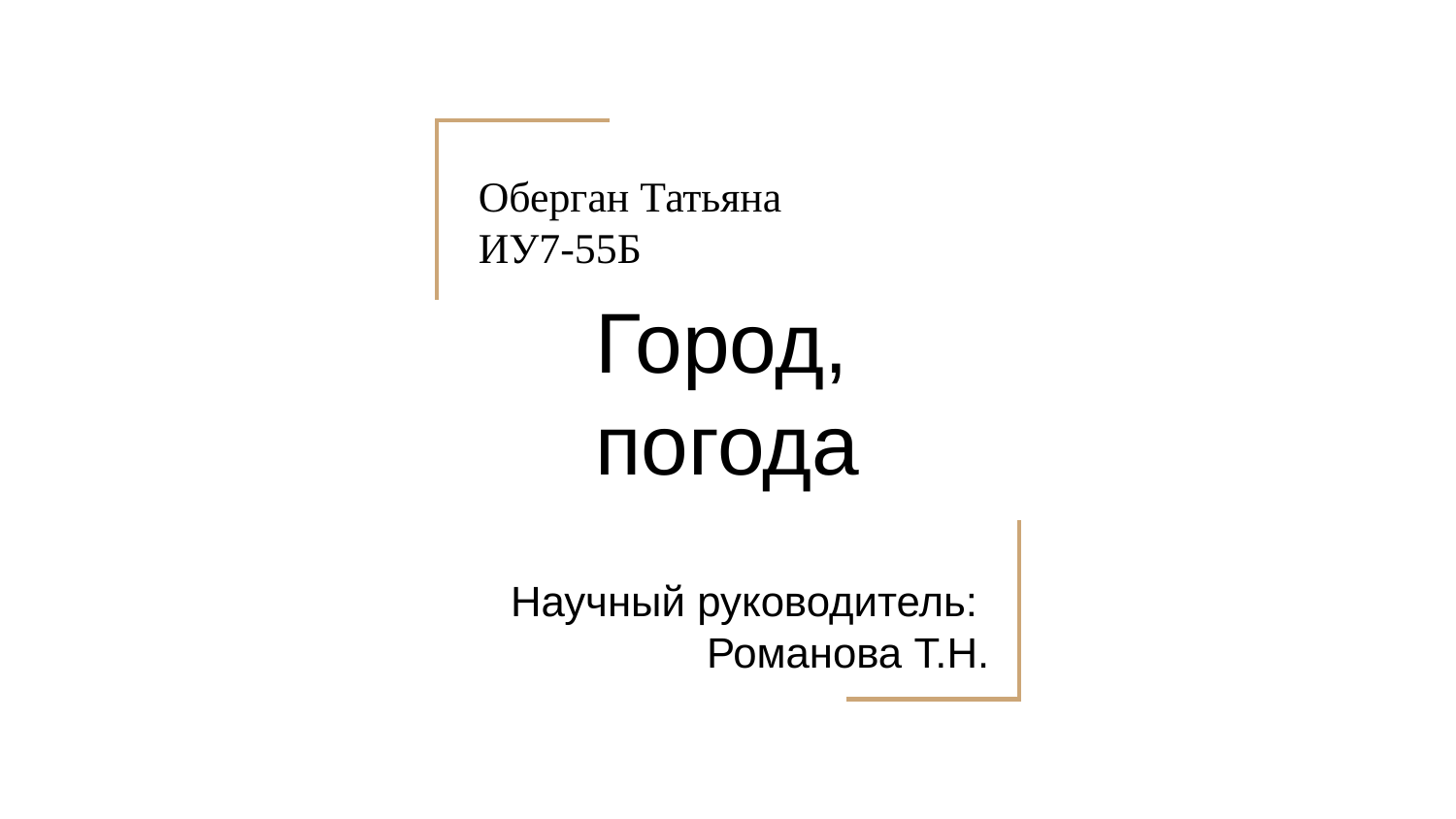

Оберган Татьяна
ИУ7-55Б
# Город, погода
Научный руководитель:
Романова Т.Н.